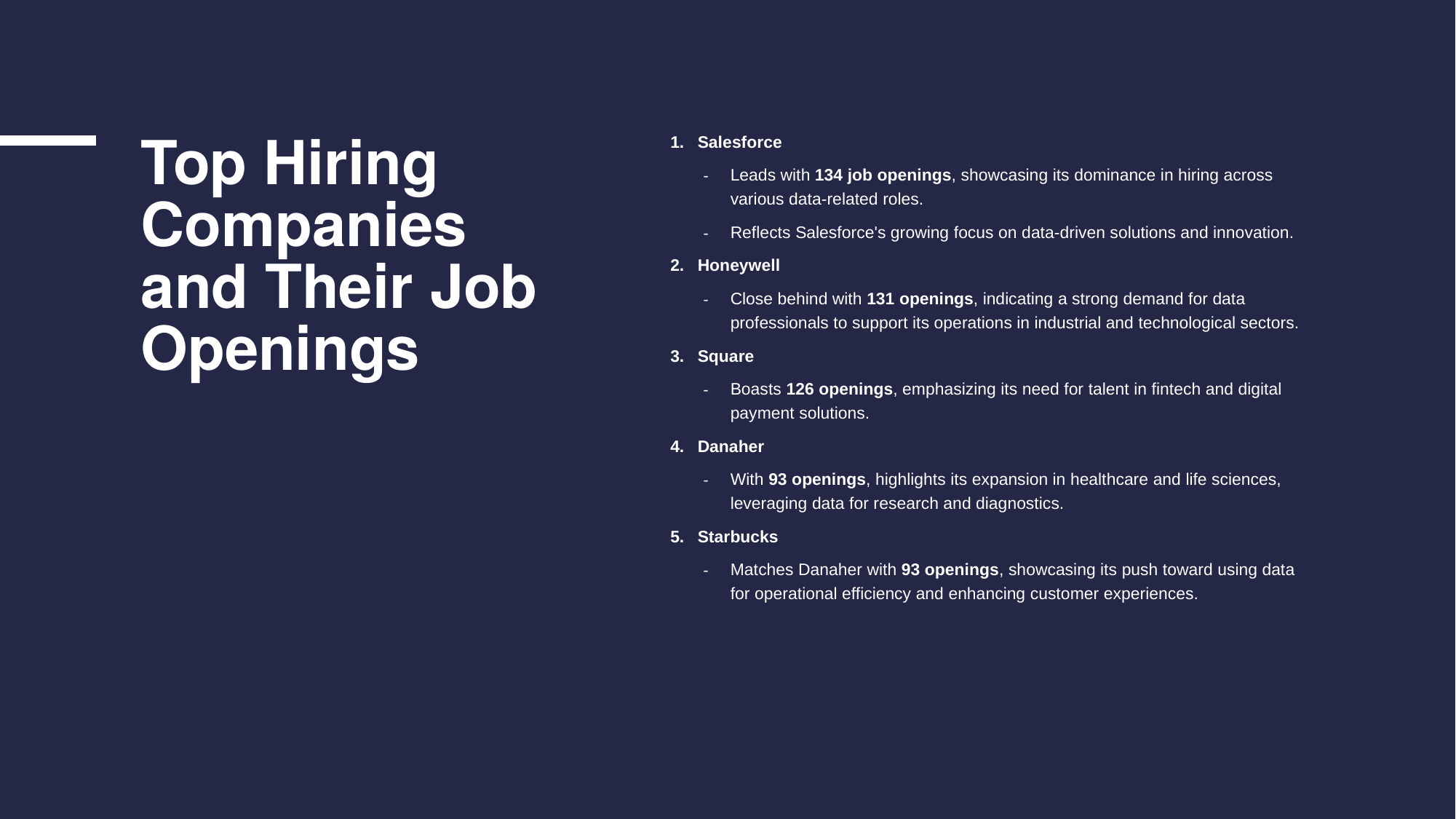

Salesforce
Leads with 134 job openings, showcasing its dominance in hiring across various data-related roles.
Reflects Salesforce's growing focus on data-driven solutions and innovation.
Honeywell
Close behind with 131 openings, indicating a strong demand for data professionals to support its operations in industrial and technological sectors.
Square
Boasts 126 openings, emphasizing its need for talent in fintech and digital payment solutions.
Danaher
With 93 openings, highlights its expansion in healthcare and life sciences, leveraging data for research and diagnostics.
Starbucks
Matches Danaher with 93 openings, showcasing its push toward using data for operational efficiency and enhancing customer experiences.

# Top Hiring Companies and Their Job Openings